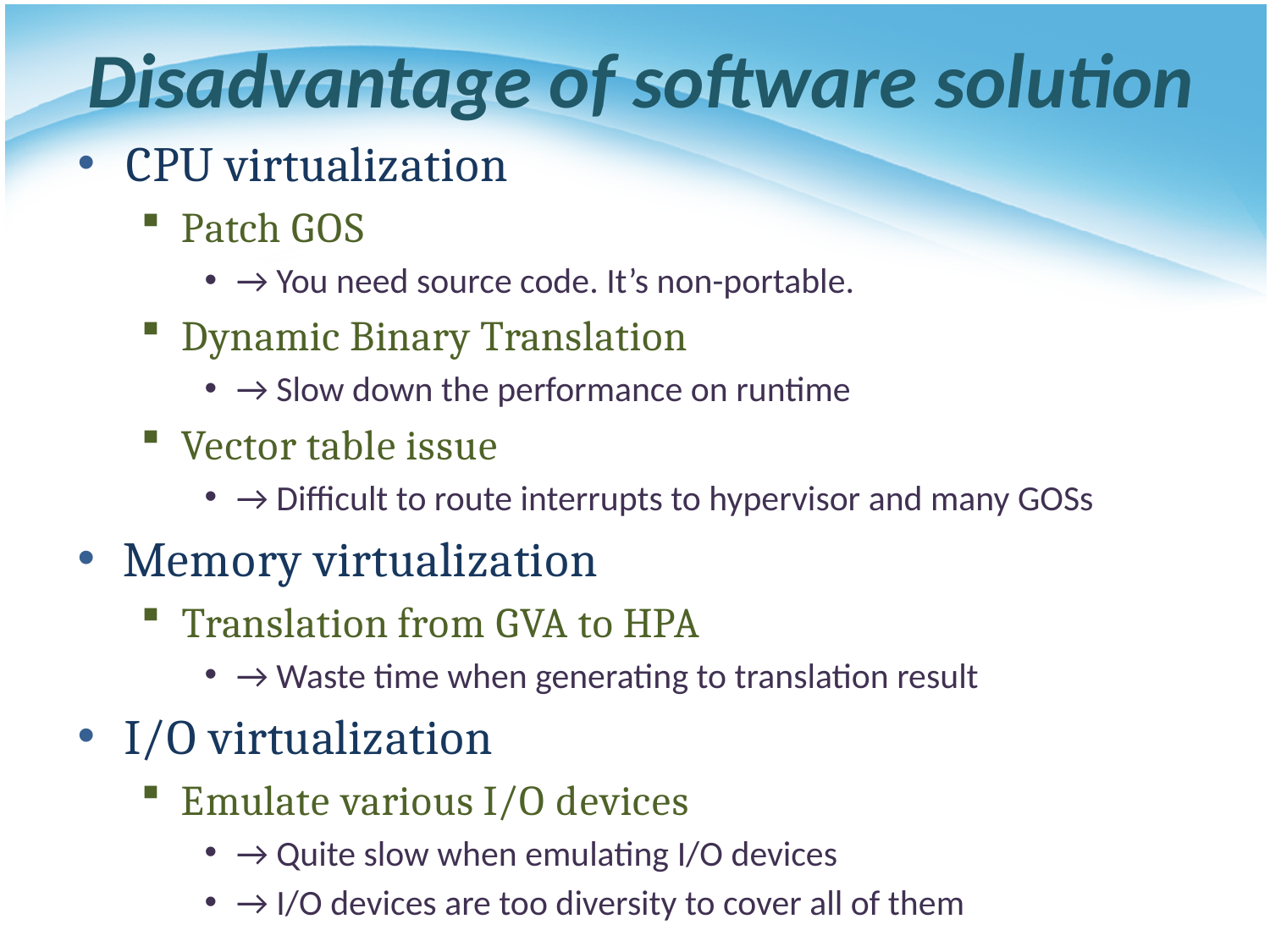

# Disadvantage of software solution
CPU virtualization
Patch GOS
→ You need source code. It’s non-portable.
Dynamic Binary Translation
→ Slow down the performance on runtime
Vector table issue
→ Difficult to route interrupts to hypervisor and many GOSs
Memory virtualization
Translation from GVA to HPA
→ Waste time when generating to translation result
I/O virtualization
Emulate various I/O devices
→ Quite slow when emulating I/O devices
→ I/O devices are too diversity to cover all of them